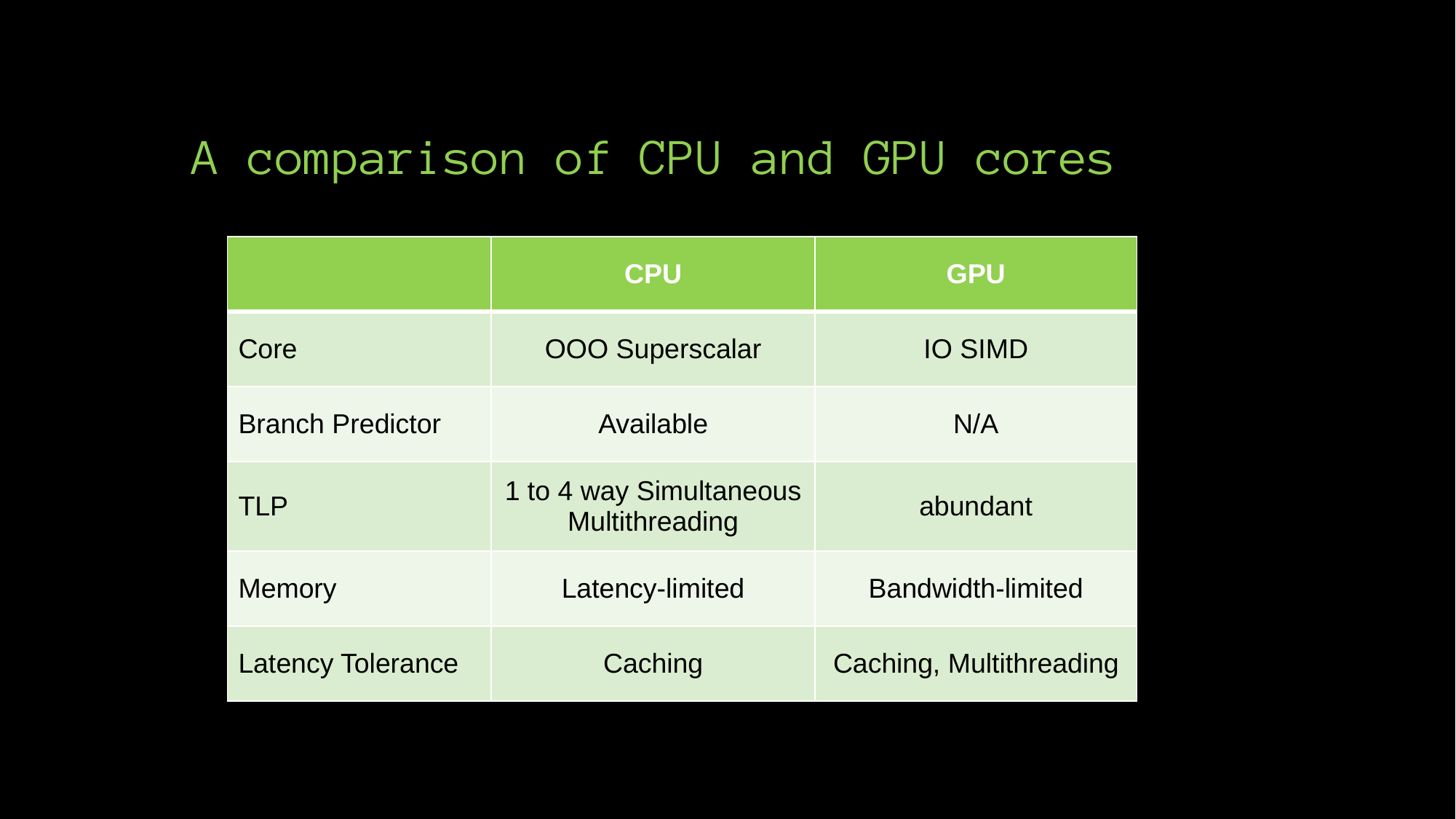

# A comparison of CPU and GPU cores
|  | CPU | GPU |
| --- | --- | --- |
| Core | OOO Superscalar | IO SIMD |
| Branch Predictor | Available | N/A |
| TLP | 1 to 4 way Simultaneous Multithreading | abundant |
| Memory | Latency-limited | Bandwidth-limited |
| Latency Tolerance | Caching | Caching, Multithreading |